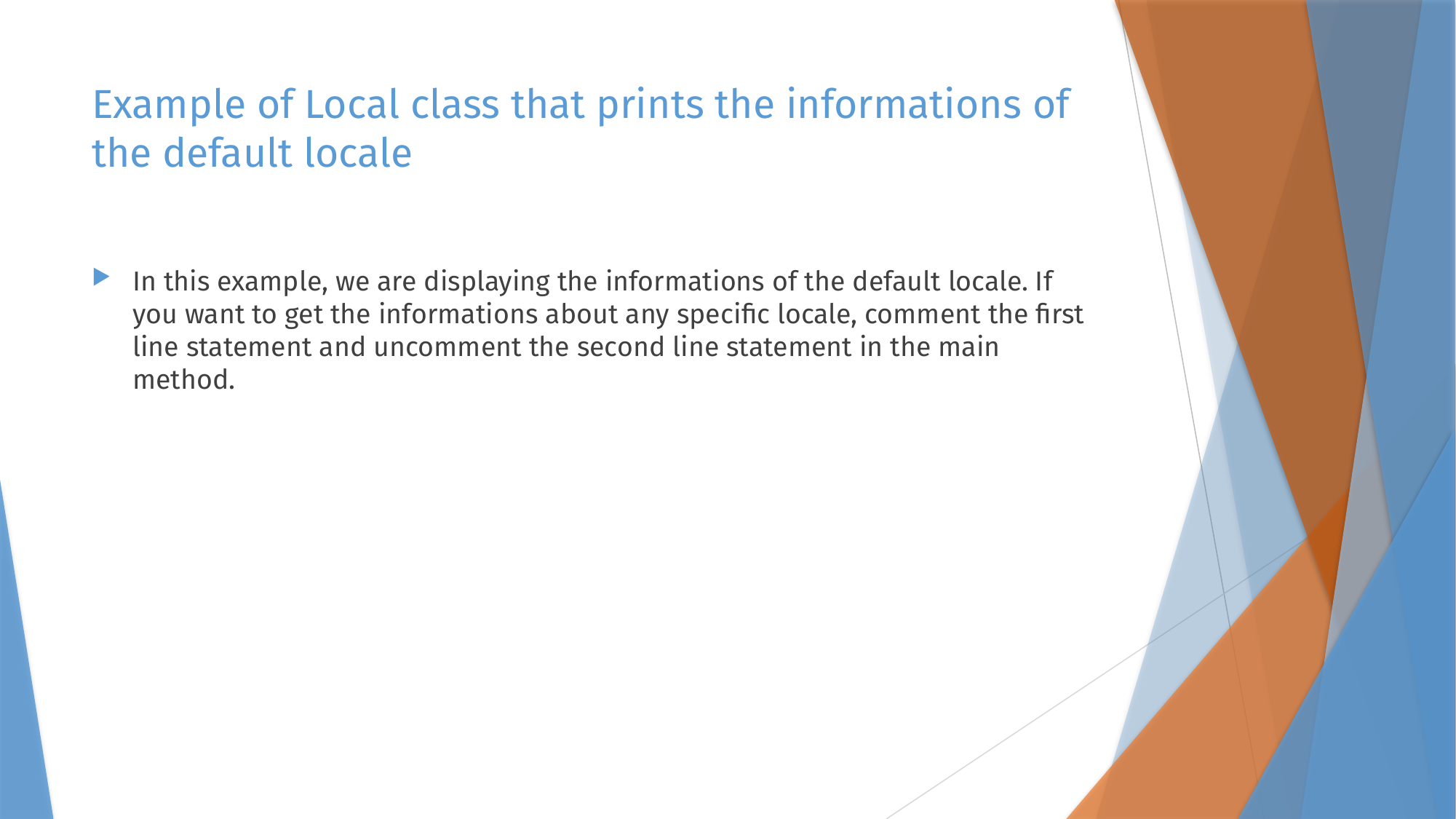

# Example of Local class that prints the informations of the default locale
In this example, we are displaying the informations of the default locale. If you want to get the informations about any specific locale, comment the first line statement and uncomment the second line statement in the main method.